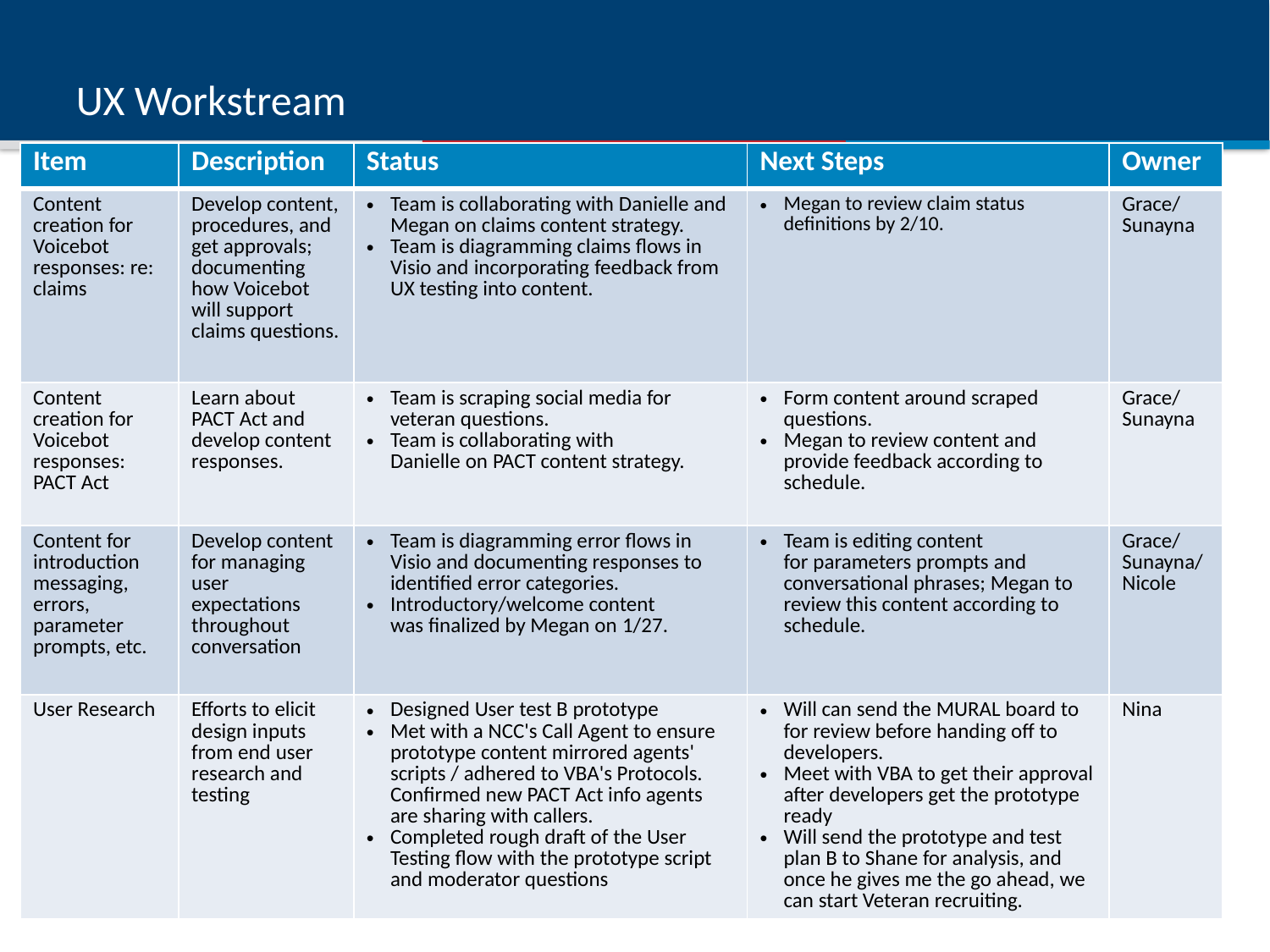

# UX Workstream
| Item | Description | Status | Next Steps | Owner |
| --- | --- | --- | --- | --- |
| Content creation for Voicebot responses: re: claims | Develop content, procedures, and get approvals; documenting how Voicebot will support claims questions. | Team is collaborating with Danielle and Megan on claims content strategy. Team is diagramming claims flows in Visio and incorporating feedback from UX testing into content. | Megan to review claim status definitions by 2/10. | Grace/ Sunayna |
| Content creation for Voicebot responses: PACT Act | Learn about PACT Act and develop content responses. | Team is scraping social media for veteran questions.  Team is collaborating with Danielle on PACT content strategy. | Form content around scraped questions. Megan to review content and provide feedback according to schedule. | Grace/ Sunayna |
| Content for introduction messaging, errors, parameter prompts, etc. | Develop content for managing user expectations throughout conversation | Team is diagramming error flows in Visio and documenting responses to identified error categories. Introductory/welcome content was finalized by Megan on 1/27. | Team is editing content for parameters prompts and conversational phrases; Megan to review this content according to schedule. | Grace/ Sunayna/ Nicole |
| User Research | Efforts to elicit design inputs from end user research and testing | Designed User test B prototype Met with a NCC's Call Agent to ensure prototype content mirrored agents' scripts / adhered to VBA's Protocols. Confirmed new PACT Act info agents are sharing with callers. Completed rough draft of the User Testing flow with the prototype script and moderator questions | Will can send the MURAL board to for review before handing off to developers. Meet with VBA to get their approval after developers get the prototype ready Will send the prototype and test plan B to Shane for analysis, and once he gives me the go ahead, we can start Veteran recruiting. | Nina |
4